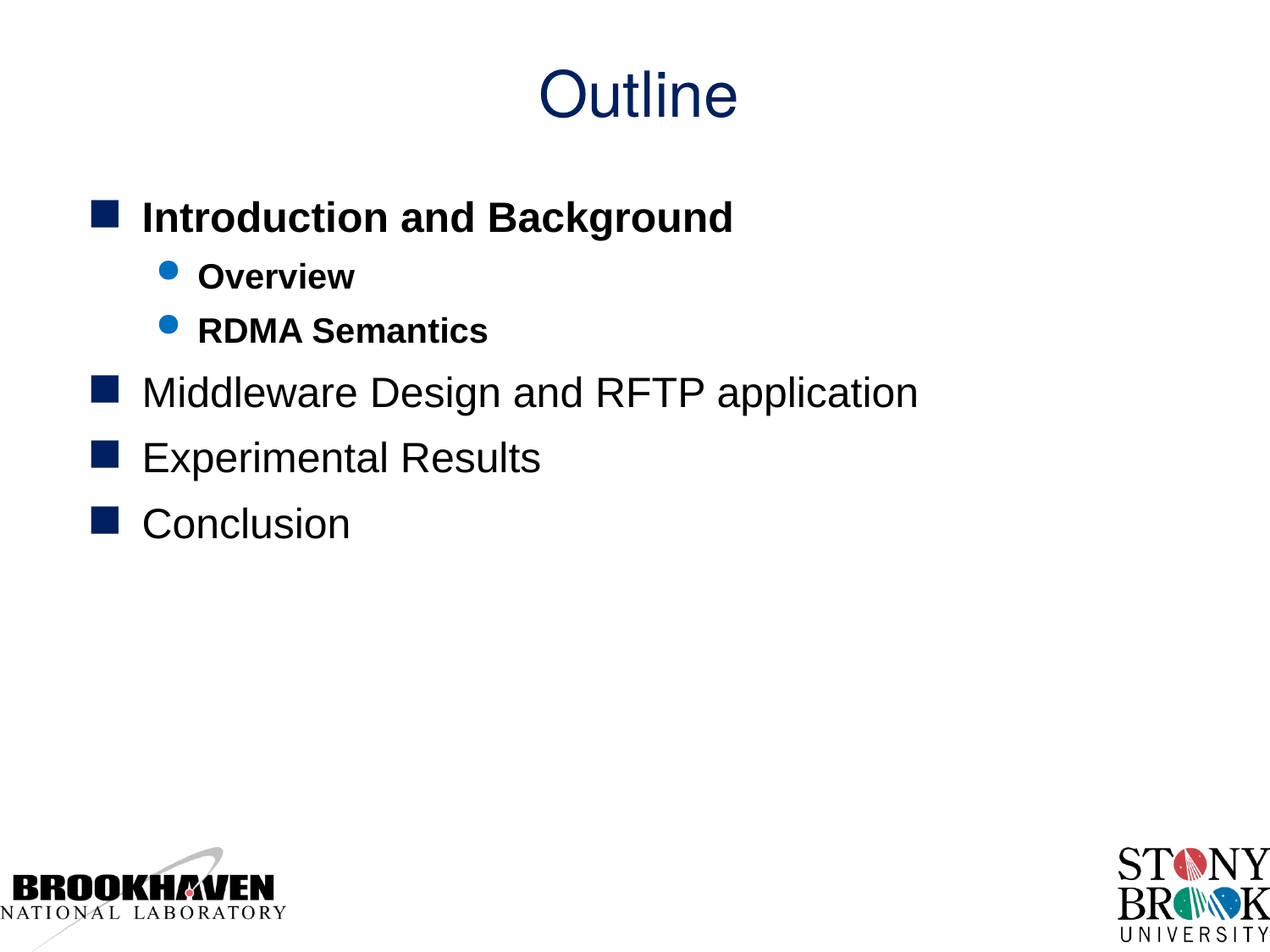

# Outline
Introduction and Background
Overview
RDMA Semantics
Middleware Design and RFTP application
Experimental Results
Conclusion